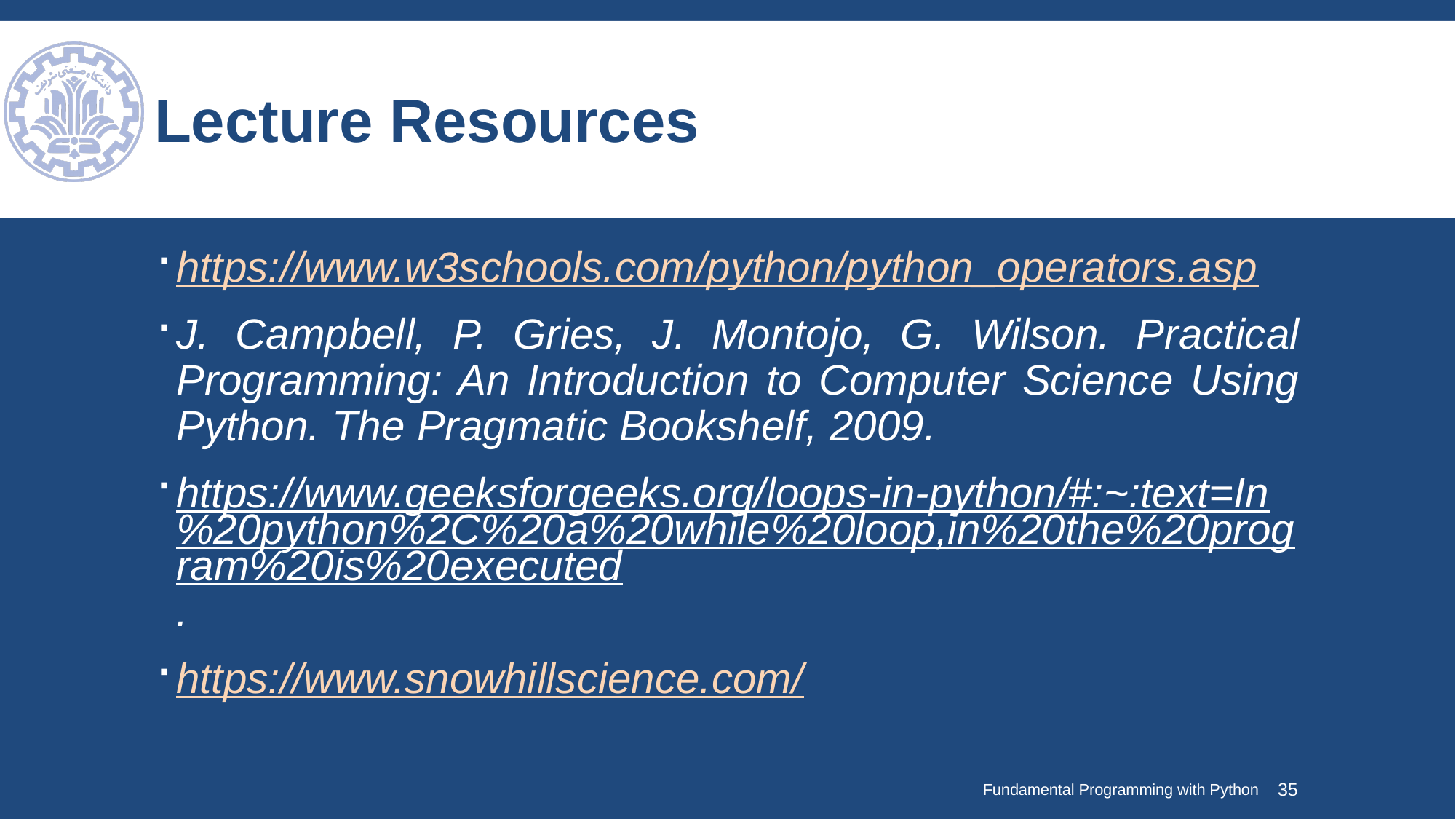

# Lecture Resources
https://www.w3schools.com/python/python_operators.asp
J. Campbell, P. Gries, J. Montojo, G. Wilson. Practical Programming: An Introduction to Computer Science Using Python. The Pragmatic Bookshelf, 2009.
https://www.geeksforgeeks.org/loops-in-python/#:~:text=In%20python%2C%20a%20while%20loop,in%20the%20program%20is%20executed.
https://www.snowhillscience.com/

Fundamental Programming with Python
35